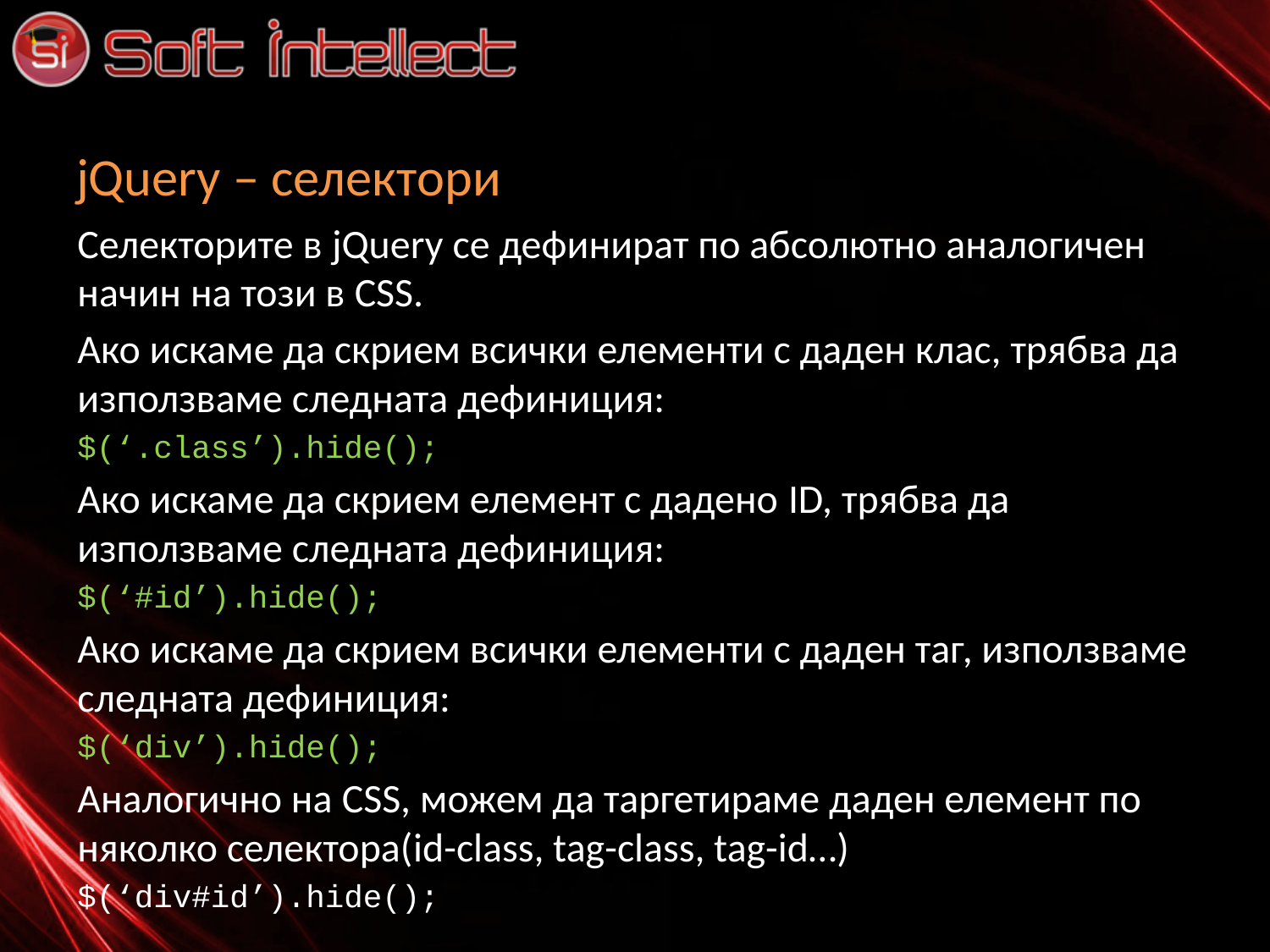

# jQuery – селектори
Селекторите в jQuery се дефинират по абсолютно аналогичен начин на този в CSS.
Ако искаме да скрием всички елементи с даден клас, трябва да използваме следната дефиниция:
$(‘.class’).hide();
Ако искаме да скрием елемент с дадено ID, трябва да използваме следната дефиниция:
$(‘#id’).hide();
Ако искаме да скрием всички елементи с даден таг, използваме следната дефиниция:
$(‘div’).hide();
Аналогично на CSS, можем да таргетираме даден елемент по няколко селектора(id-class, tag-class, tag-id…)
$(‘div#id’).hide();